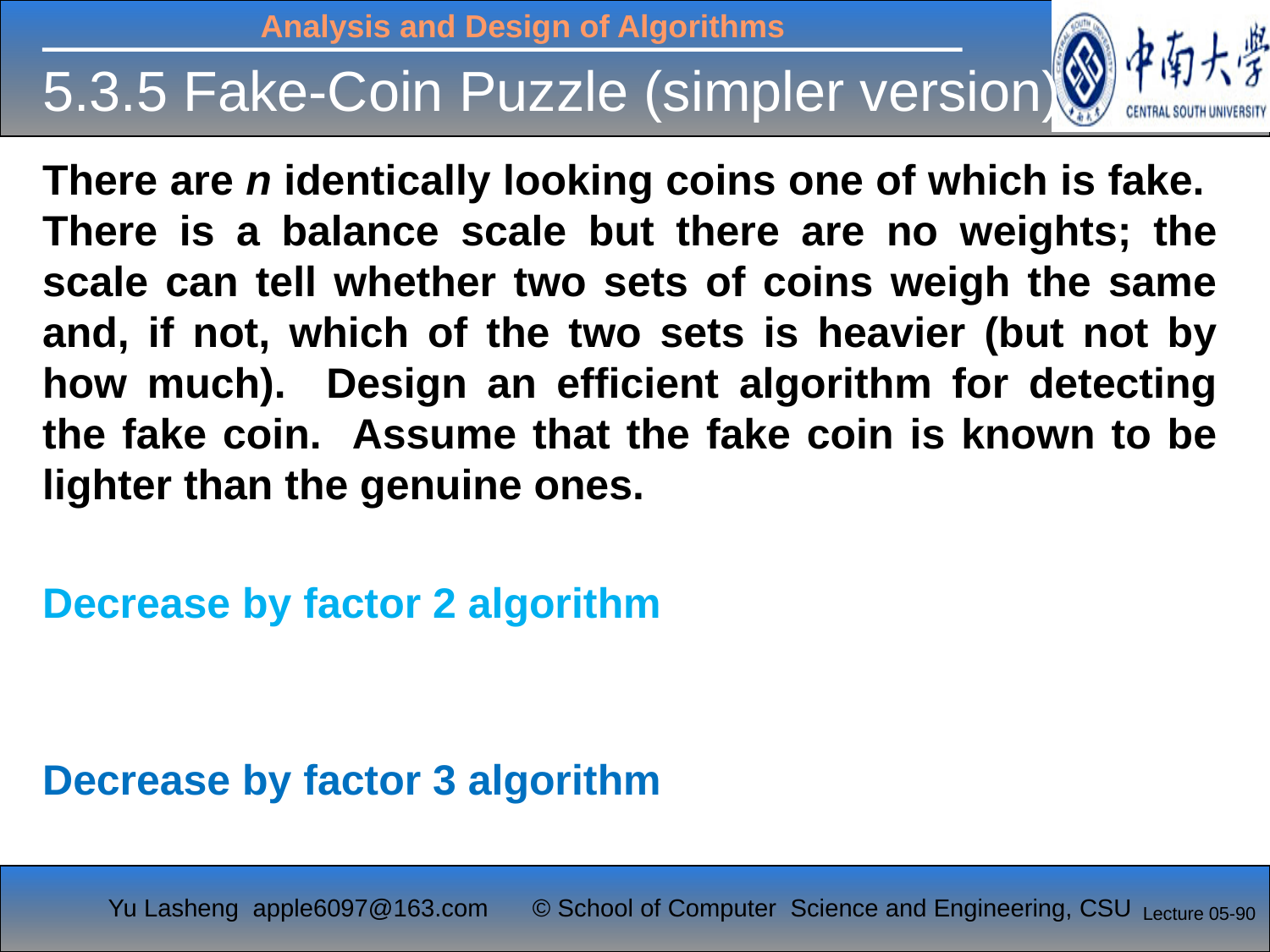

# 5.3.5 Fake-Coin Puzzle (simpler version)
There are n identically looking coins one of which is fake.
There is a balance scale but there are no weights; the scale can tell whether two sets of coins weigh the same and, if not, which of the two sets is heavier (but not by how much).  Design an efficient algorithm for detecting the fake coin.  Assume that the fake coin is known to be lighter than the genuine ones.

Decrease by factor 2 algorithm

Decrease by factor 3 algorithm
Lecture 05-90